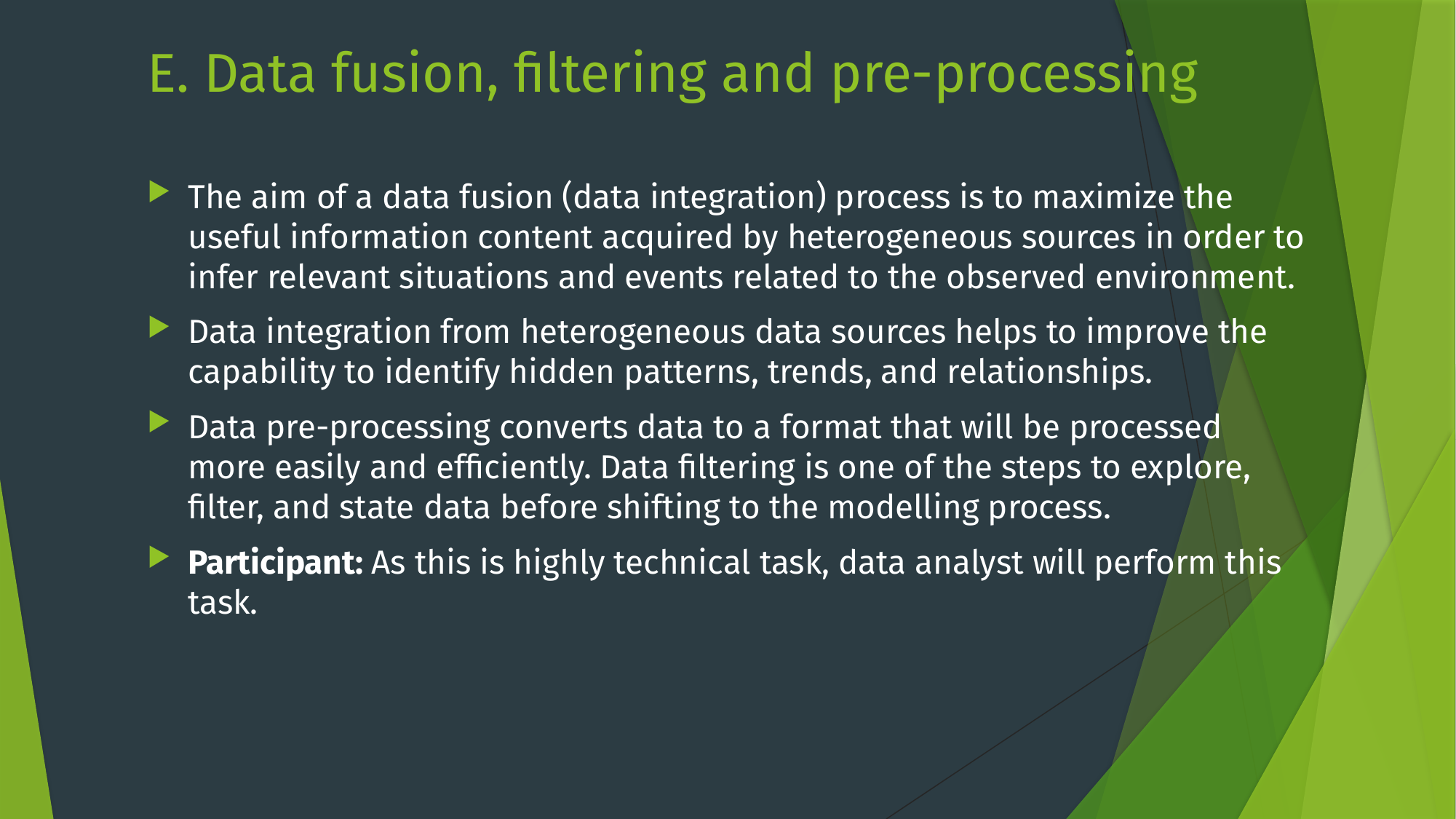

# E. Data fusion, filtering and pre-processing
The aim of a data fusion (data integration) process is to maximize the useful information content acquired by heterogeneous sources in order to infer relevant situations and events related to the observed environment.
Data integration from heterogeneous data sources helps to improve the capability to identify hidden patterns, trends, and relationships.
Data pre-processing converts data to a format that will be processed more easily and efficiently. Data filtering is one of the steps to explore, filter, and state data before shifting to the modelling process.
Participant: As this is highly technical task, data analyst will perform this task.